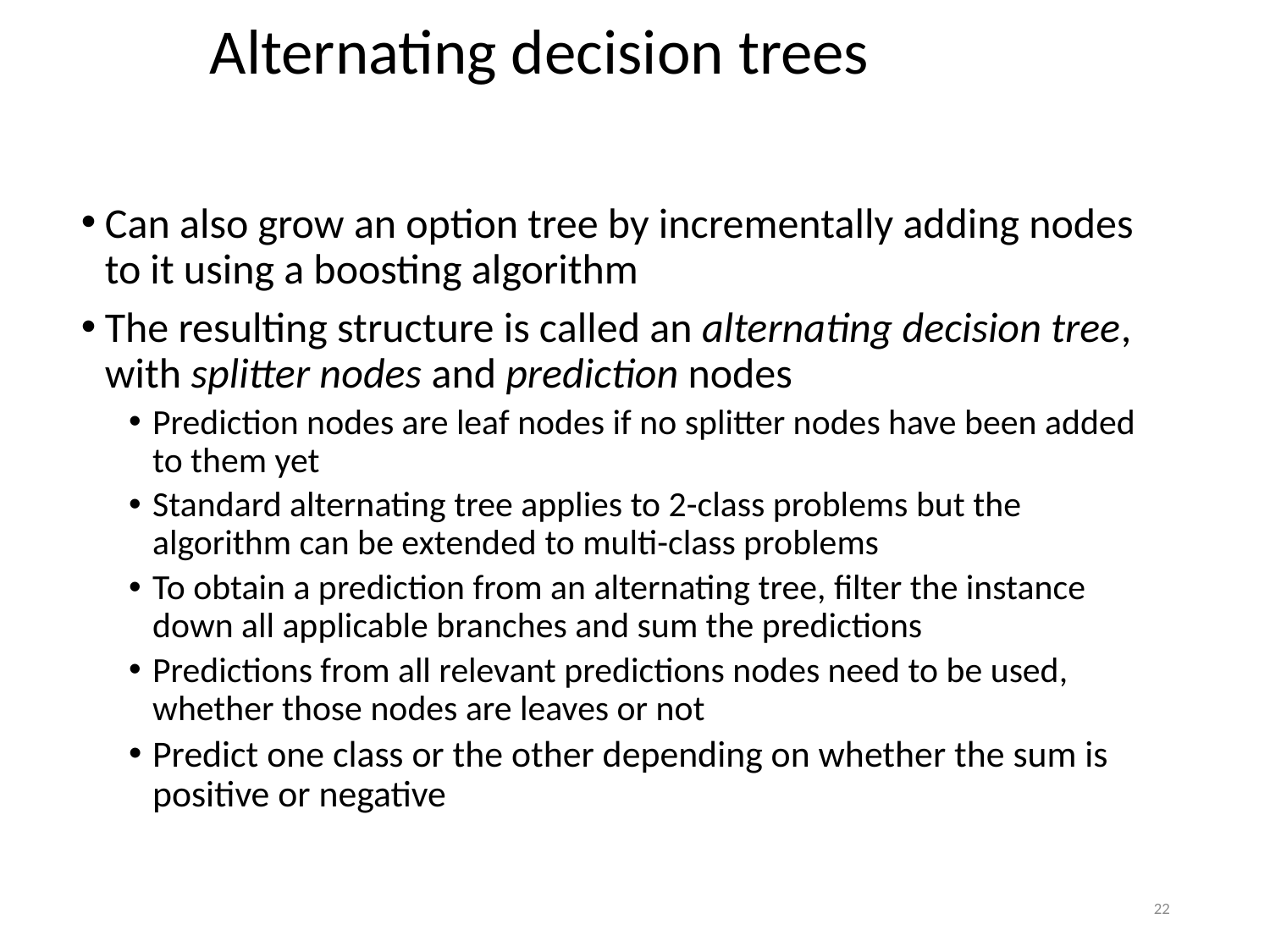

Alternating decision trees
Can also grow an option tree by incrementally adding nodes to it using a boosting algorithm
The resulting structure is called an alternating decision tree, with splitter nodes and prediction nodes
Prediction nodes are leaf nodes if no splitter nodes have been added to them yet
Standard alternating tree applies to 2-class problems but the algorithm can be extended to multi-class problems
To obtain a prediction from an alternating tree, filter the instance down all applicable branches and sum the predictions
Predictions from all relevant predictions nodes need to be used, whether those nodes are leaves or not
Predict one class or the other depending on whether the sum is positive or negative
22